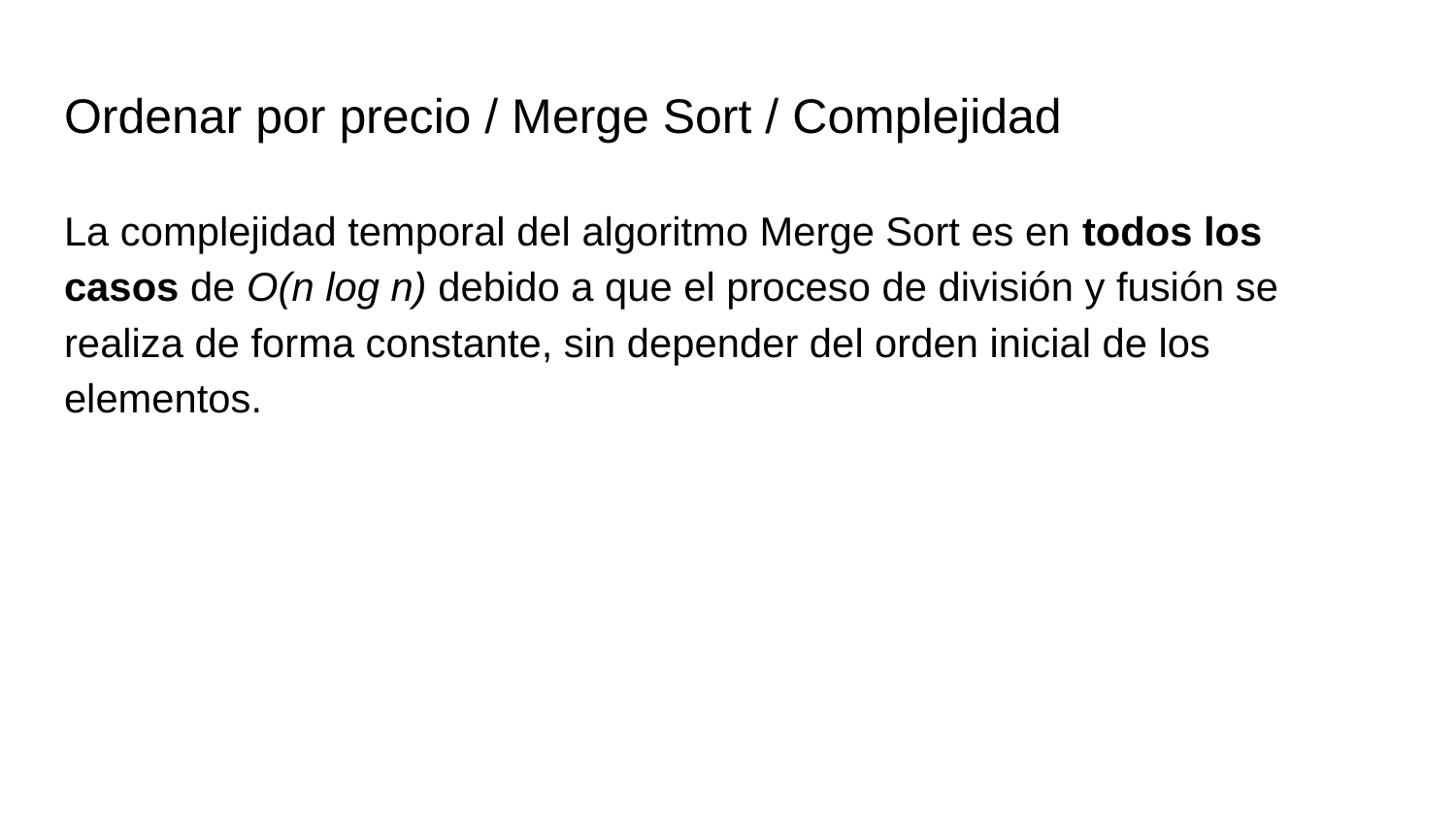

# Ordenar por precio / Merge Sort / Complejidad
La complejidad temporal del algoritmo Merge Sort es en todos los casos de O(n log n) debido a que el proceso de división y fusión se realiza de forma constante, sin depender del orden inicial de los elementos.